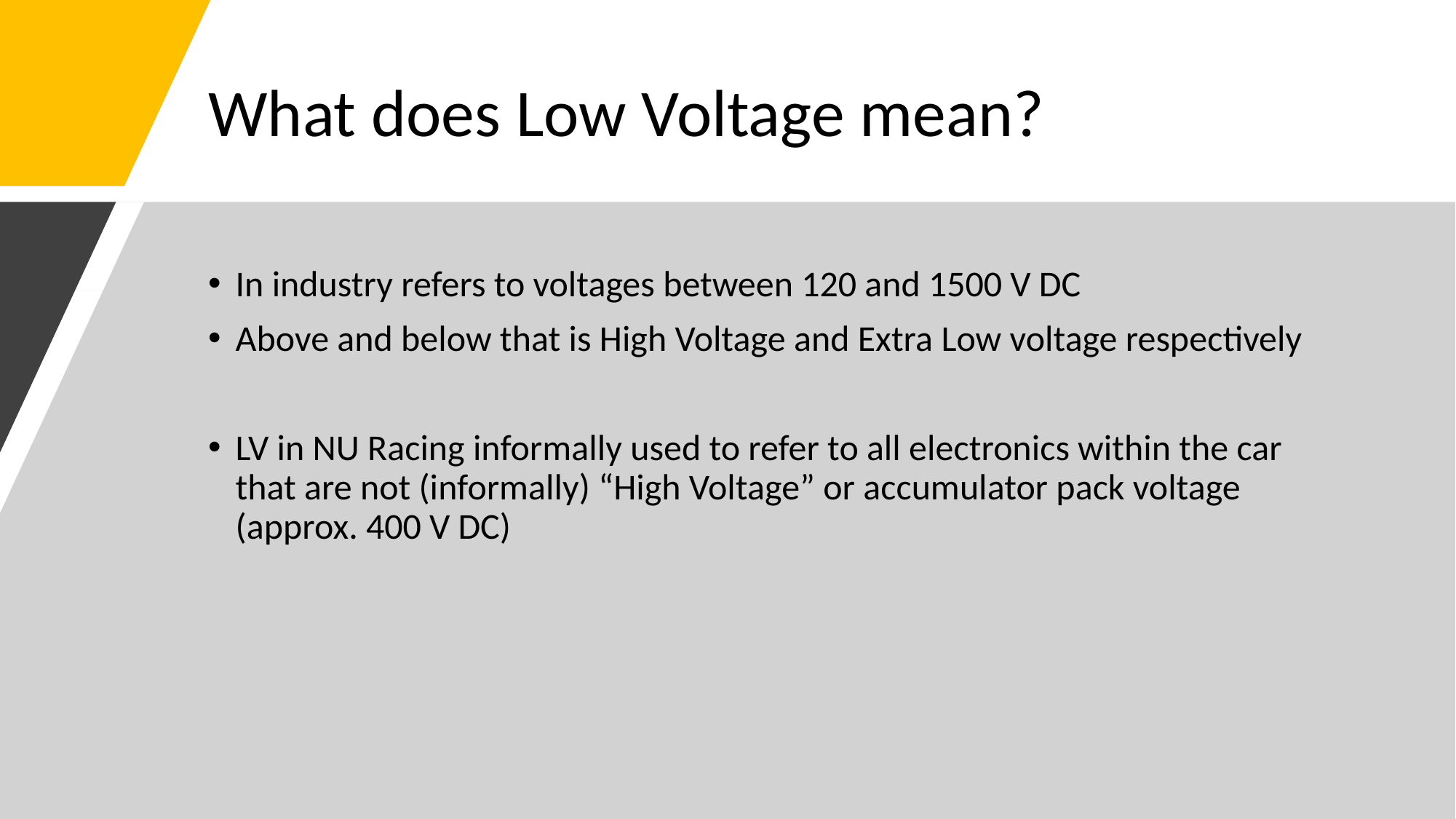

# What does Low Voltage mean?

In industry refers to voltages between 120 and 1500 V DC
Above and below that is High Voltage and Extra Low voltage respectively

LV in NU Racing informally used to refer to all electronics within the car that are not (informally) “High Voltage” or accumulator pack voltage (approx. 400 V DC)